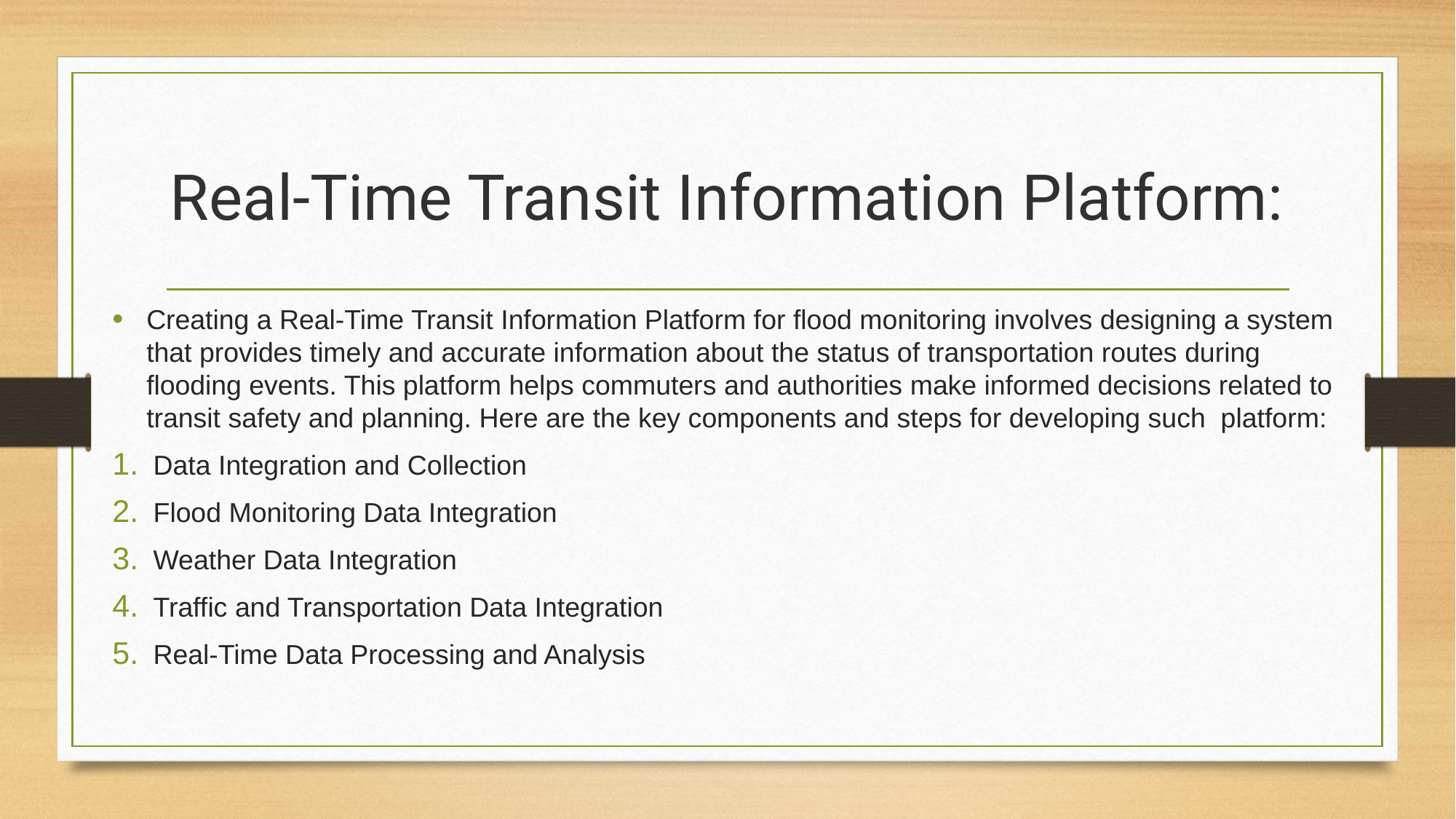

# Real-Time Transit Information Platform:
Creating a Real-Time Transit Information Platform for flood monitoring involves designing a system that provides timely and accurate information about the status of transportation routes during flooding events. This platform helps commuters and authorities make informed decisions related to transit safety and planning. Here are the key components and steps for developing such  platform:
Data Integration and Collection
Flood Monitoring Data Integration
Weather Data Integration
Traffic and Transportation Data Integration
Real-Time Data Processing and Analysis